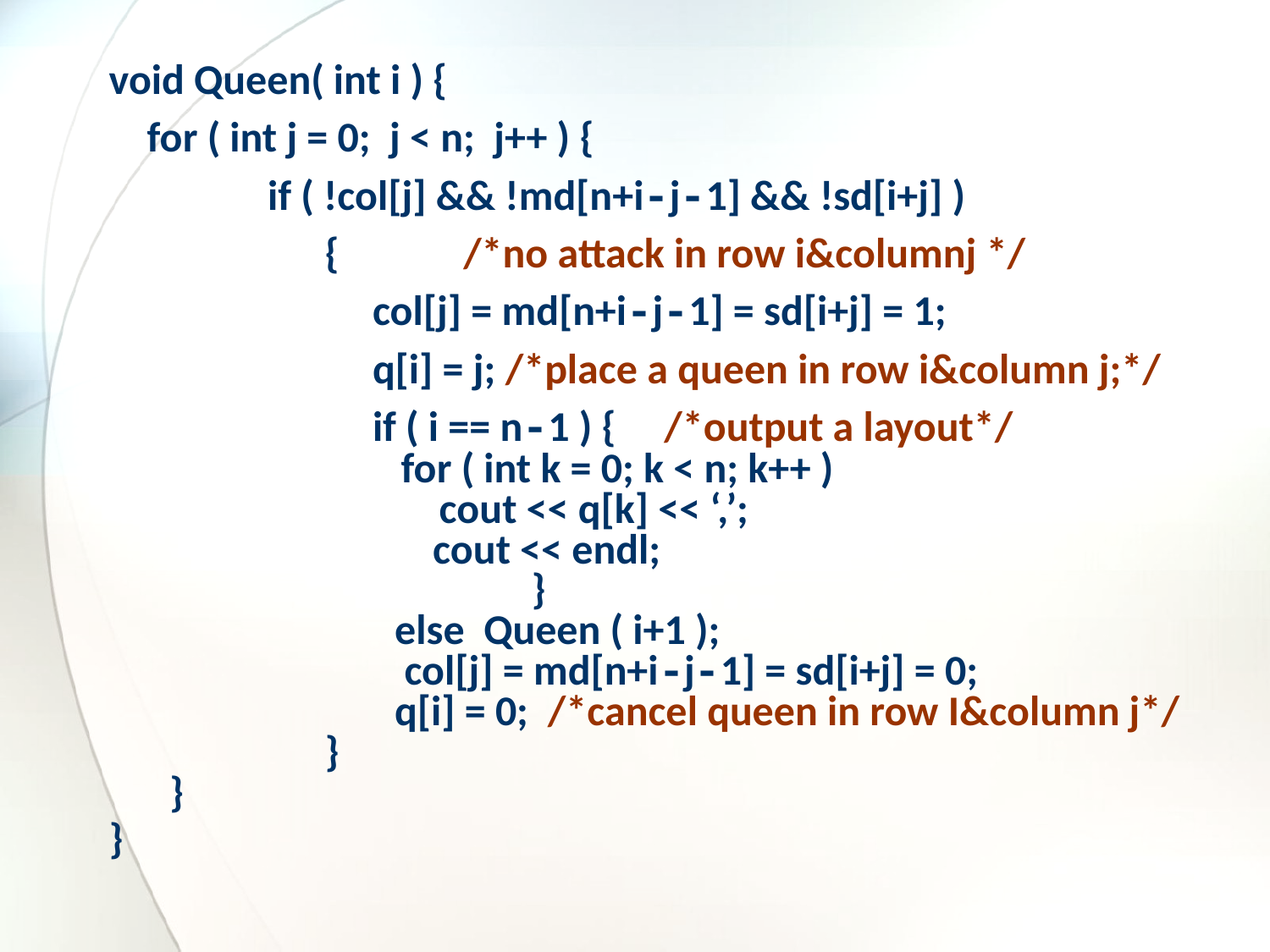

void Queen( int i ) {
    for ( int j = 0;  j < n;  j++ ) {
		if ( !col[j] && !md[n+i-j-1] && !sd[i+j] )
		      {             /*no attack in row i&columnj */
		           col[j] = md[n+i-j-1] = sd[i+j] = 1;
		           q[i] = j; /*place a queen in row i&column j;*/
		           if ( i == n-1 ) {     /*output a layout*/
		              for ( int k = 0; k < n; k++ )
		                  cout << q[k] << ‘,’;
			    cout << endl;
         			 }
			else  Queen ( i+1 );
         		 col[j] = md[n+i-j-1] = sd[i+j] = 0;
          		q[i] = 0;  /*cancel queen in row I&column j*/
		      }
	   }
}